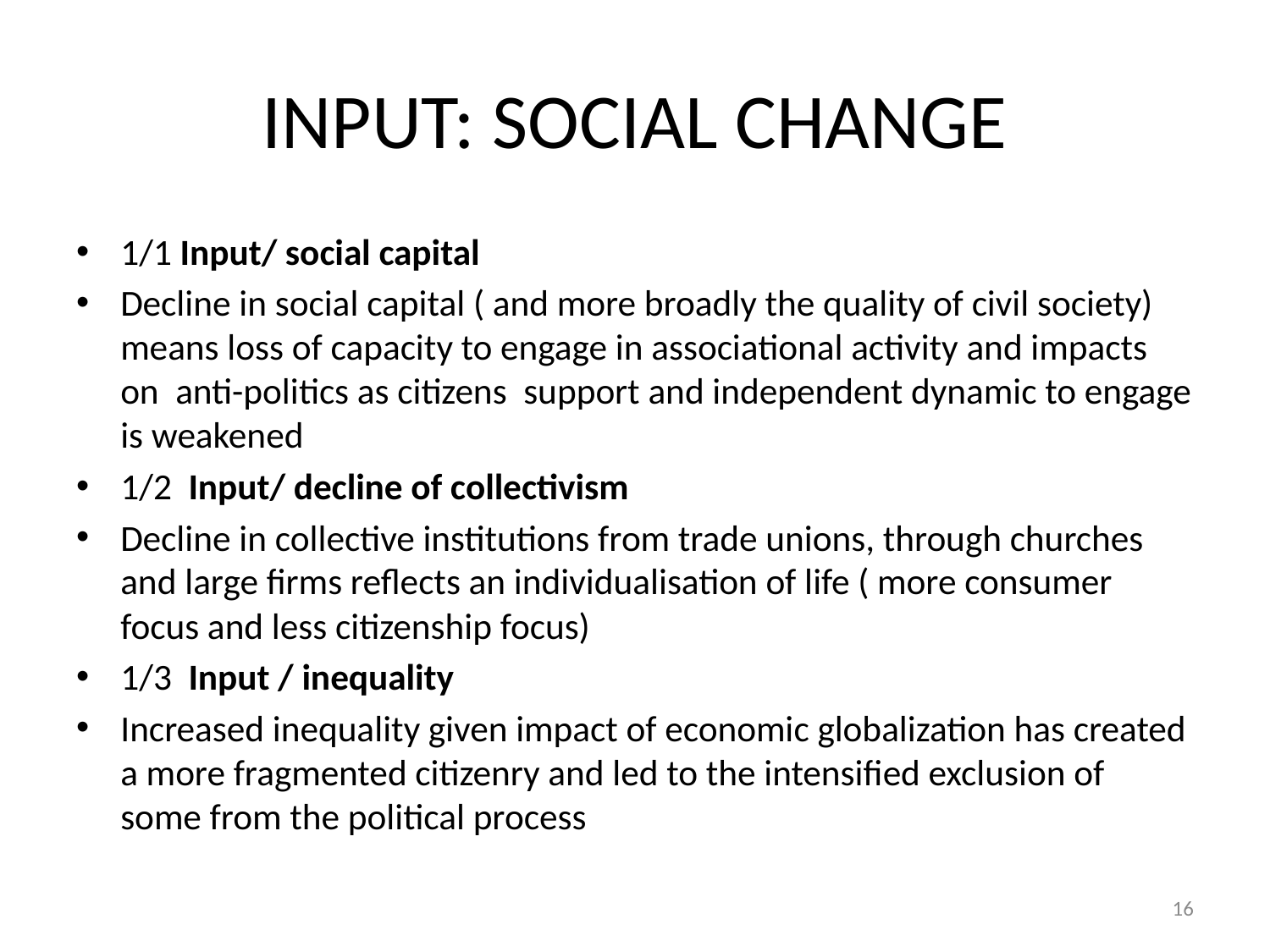

# INPUT: SOCIAL CHANGE
1/1 Input/ social capital
Decline in social capital ( and more broadly the quality of civil society)  means loss of capacity to engage in associational activity and impacts on  anti-politics as citizens  support and independent dynamic to engage is weakened
1/2  Input/ decline of collectivism
Decline in collective institutions from trade unions, through churches and large firms reflects an individualisation of life ( more consumer focus and less citizenship focus)
1/3  Input / inequality
Increased inequality given impact of economic globalization has created a more fragmented citizenry and led to the intensified exclusion of some from the political process

16